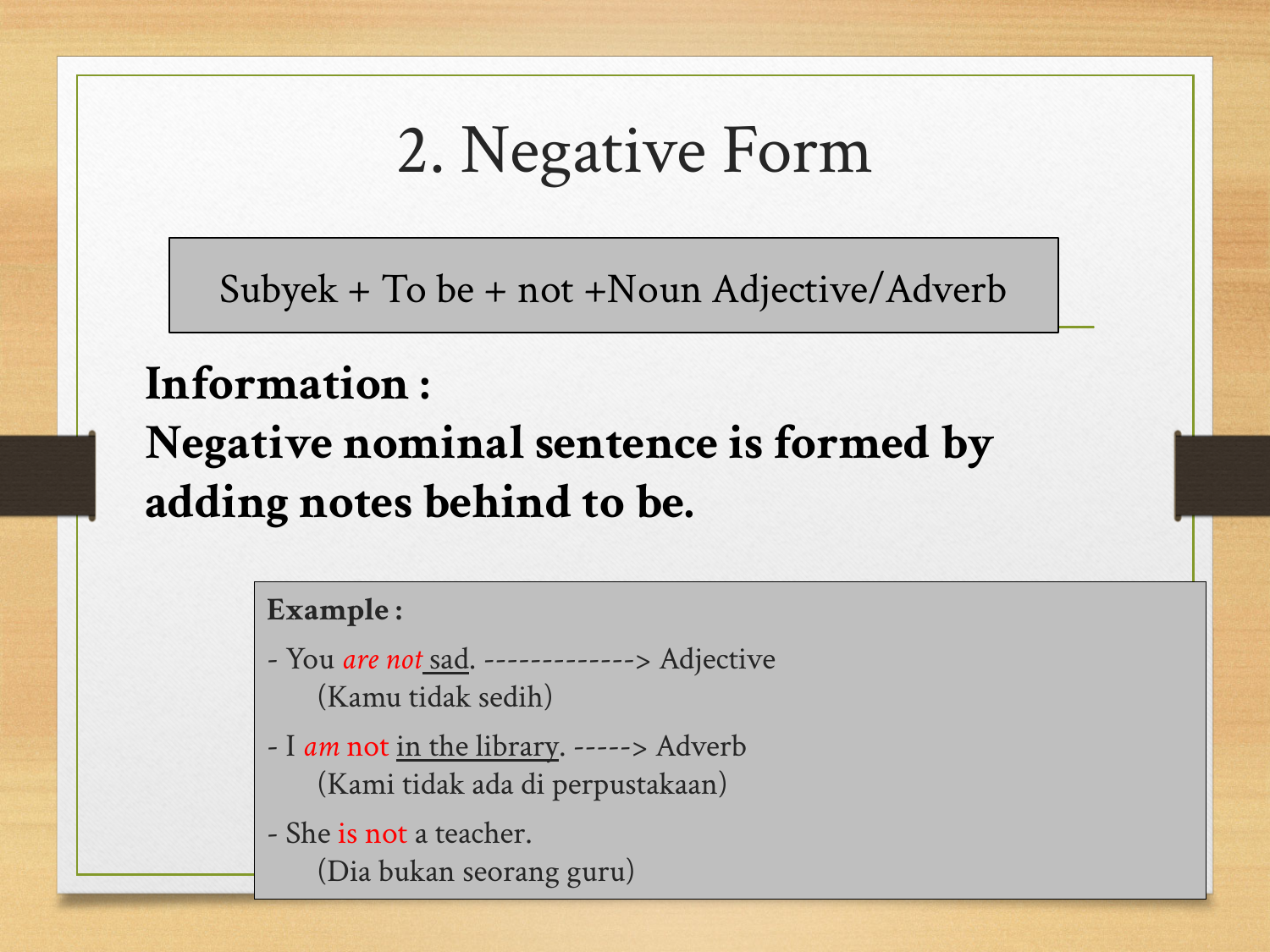

# 2. Negative Form
Subyek + To be + not +Noun Adjective/Adverb
Information :
Negative nominal sentence is formed by adding notes behind to be.
Example :
- You are not sad. -------------> Adjective
  (Kamu tidak sedih)
- I am not in the library. -----> Adverb
  (Kami tidak ada di perpustakaan)
- She is not a teacher.
  (Dia bukan seorang guru)